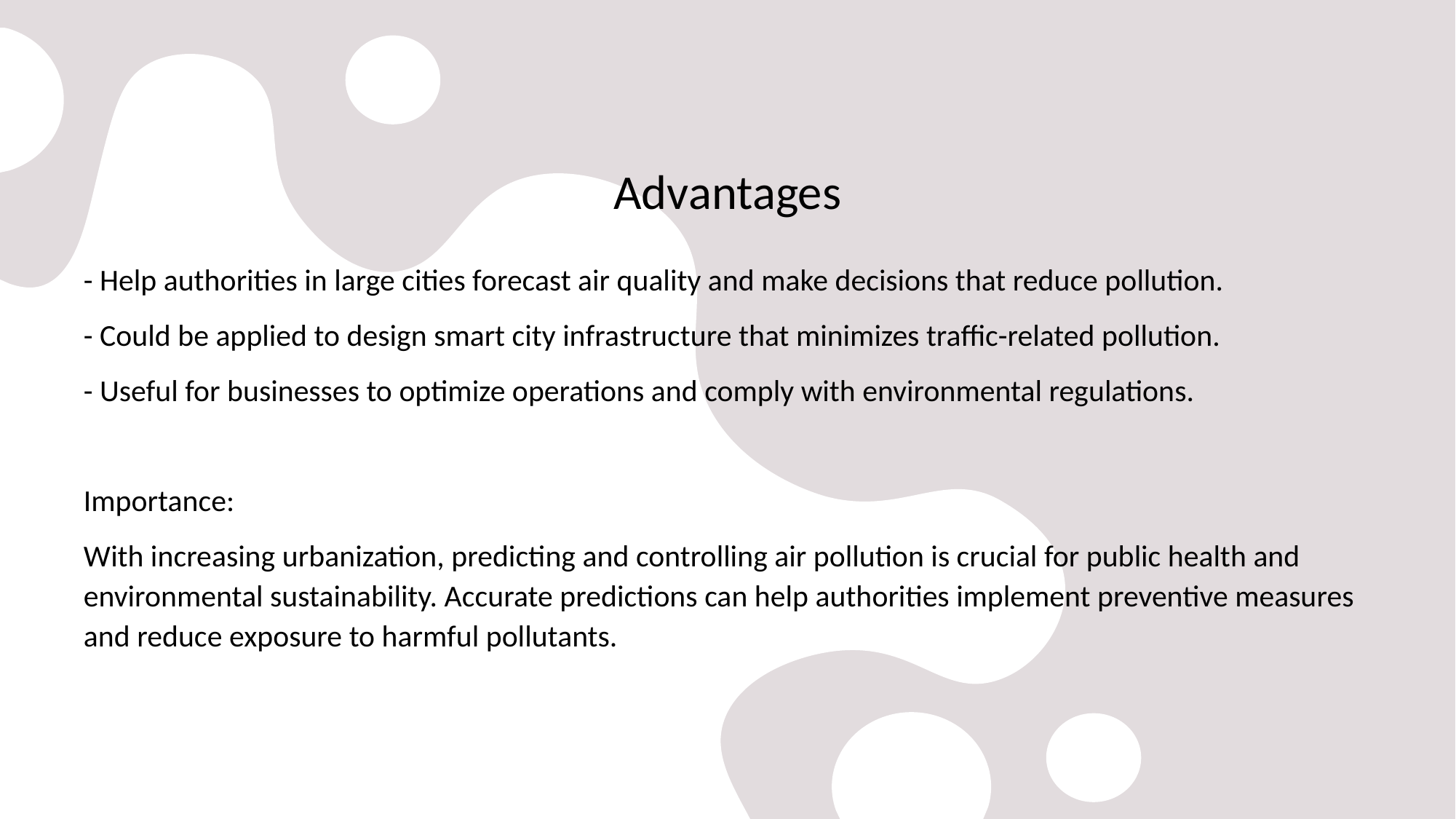

# Advantages
- Help authorities in large cities forecast air quality and make decisions that reduce pollution.
- Could be applied to design smart city infrastructure that minimizes traffic-related pollution.
- Useful for businesses to optimize operations and comply with environmental regulations.

Importance:
With increasing urbanization, predicting and controlling air pollution is crucial for public health and environmental sustainability. Accurate predictions can help authorities implement preventive measures and reduce exposure to harmful pollutants.